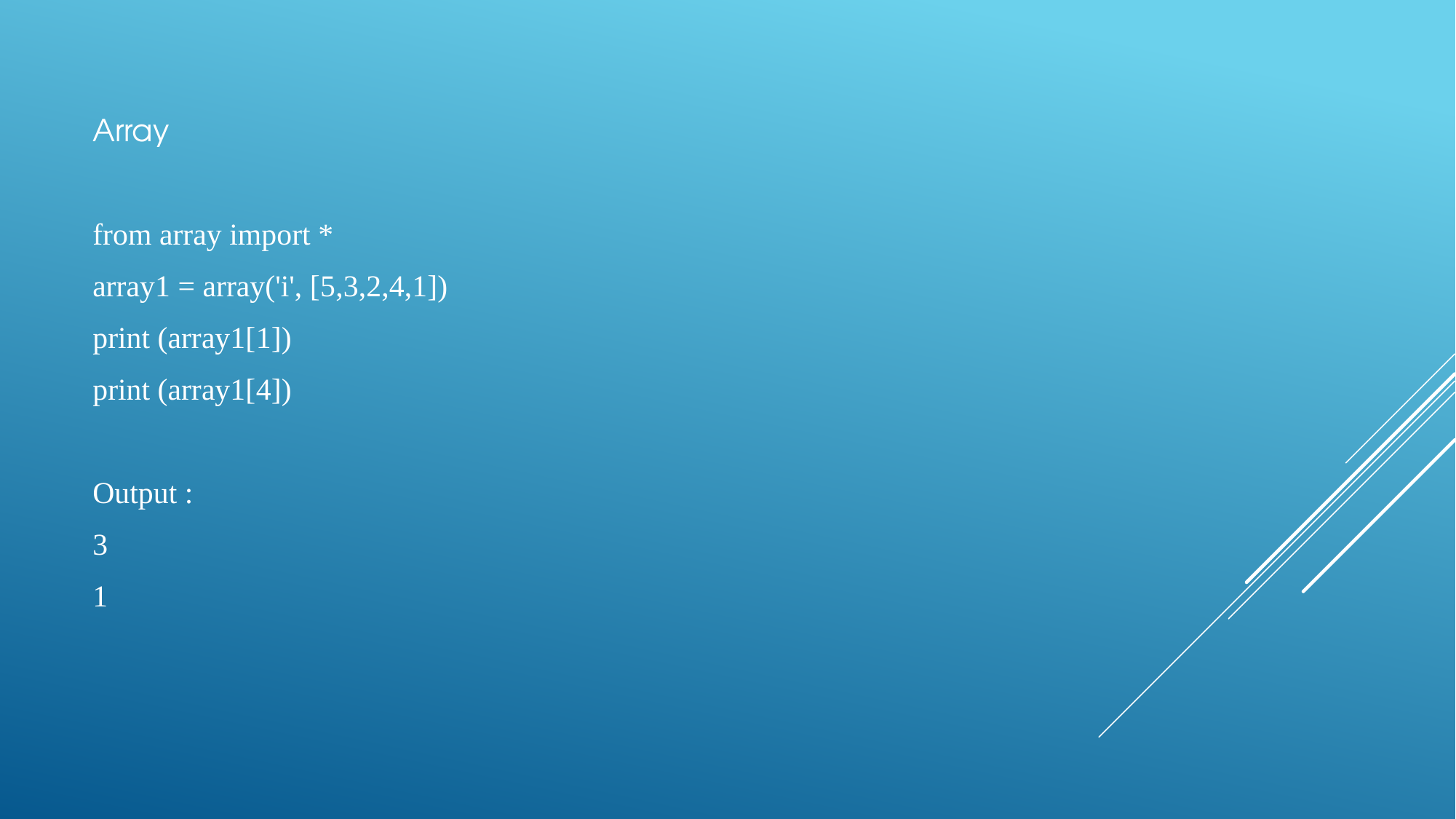

Array

from array import *
array1 = array('i', [5,3,2,4,1])
print (array1[1])
print (array1[4])

Output :
3
1